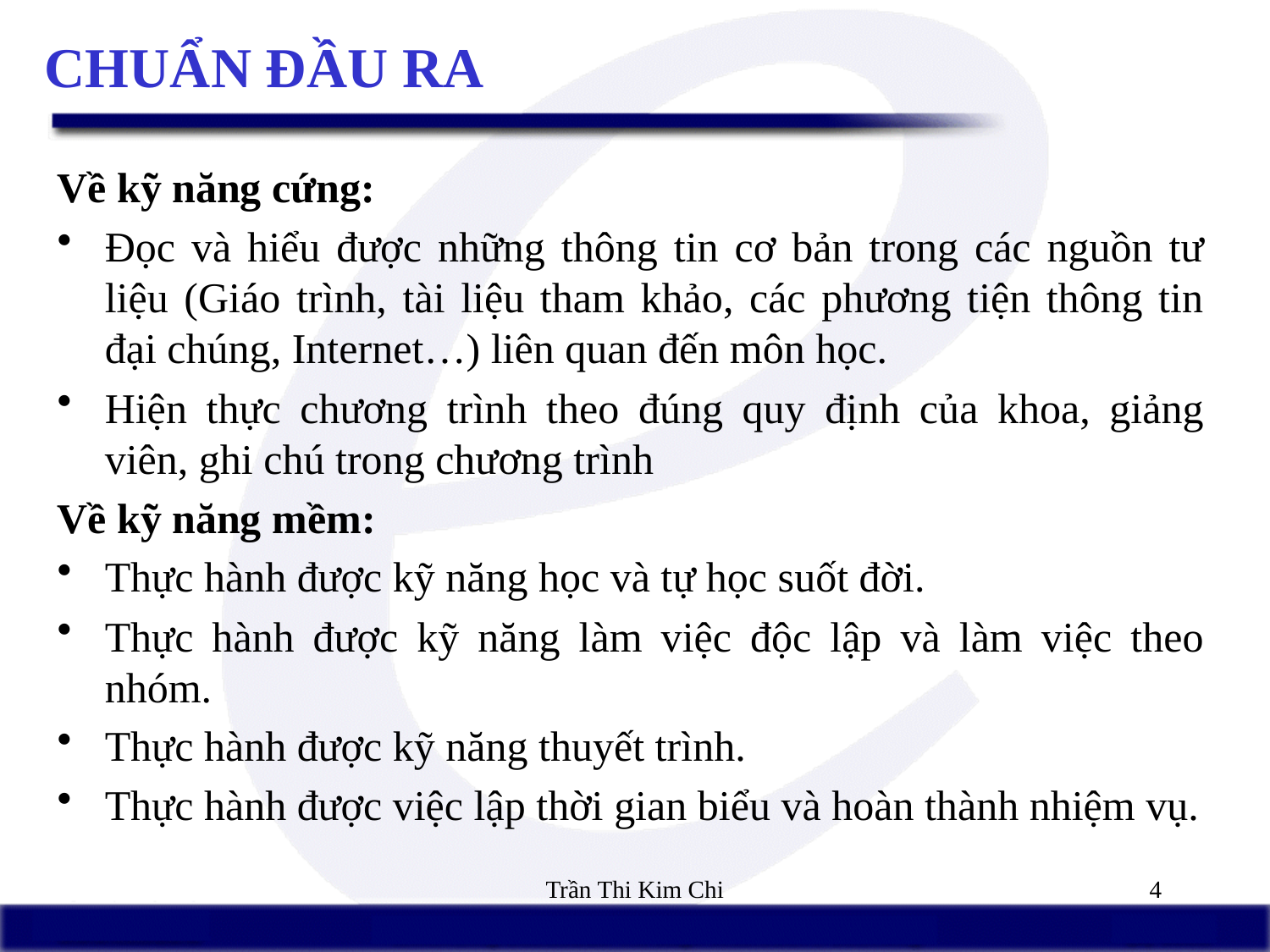

# CHUẨN ĐẦU RA
Về kỹ năng cứng:
Đọc và hiểu được những thông tin cơ bản trong các nguồn tư liệu (Giáo trình, tài liệu tham khảo, các phương tiện thông tin đại chúng, Internet…) liên quan đến môn học.
Hiện thực chương trình theo đúng quy định của khoa, giảng viên, ghi chú trong chương trình
Về kỹ năng mềm:
Thực hành được kỹ năng học và tự học suốt đời.
Thực hành được kỹ năng làm việc độc lập và làm việc theo nhóm.
Thực hành được kỹ năng thuyết trình.
Thực hành được việc lập thời gian biểu và hoàn thành nhiệm vụ.
Trần Thi Kim Chi
4